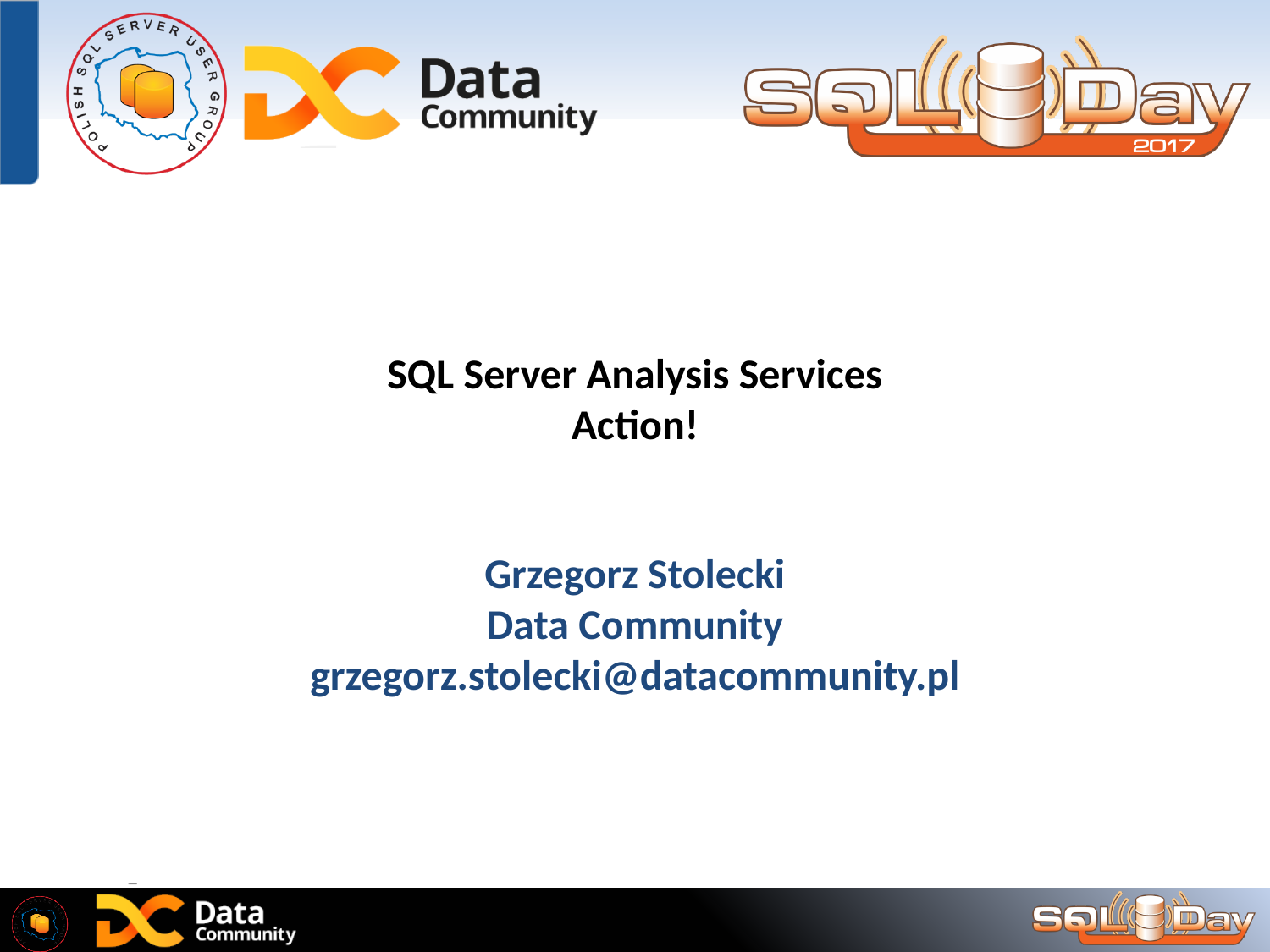

# SQL Server Analysis Services Action!
Grzegorz Stolecki
Data Community
grzegorz.stolecki@datacommunity.pl